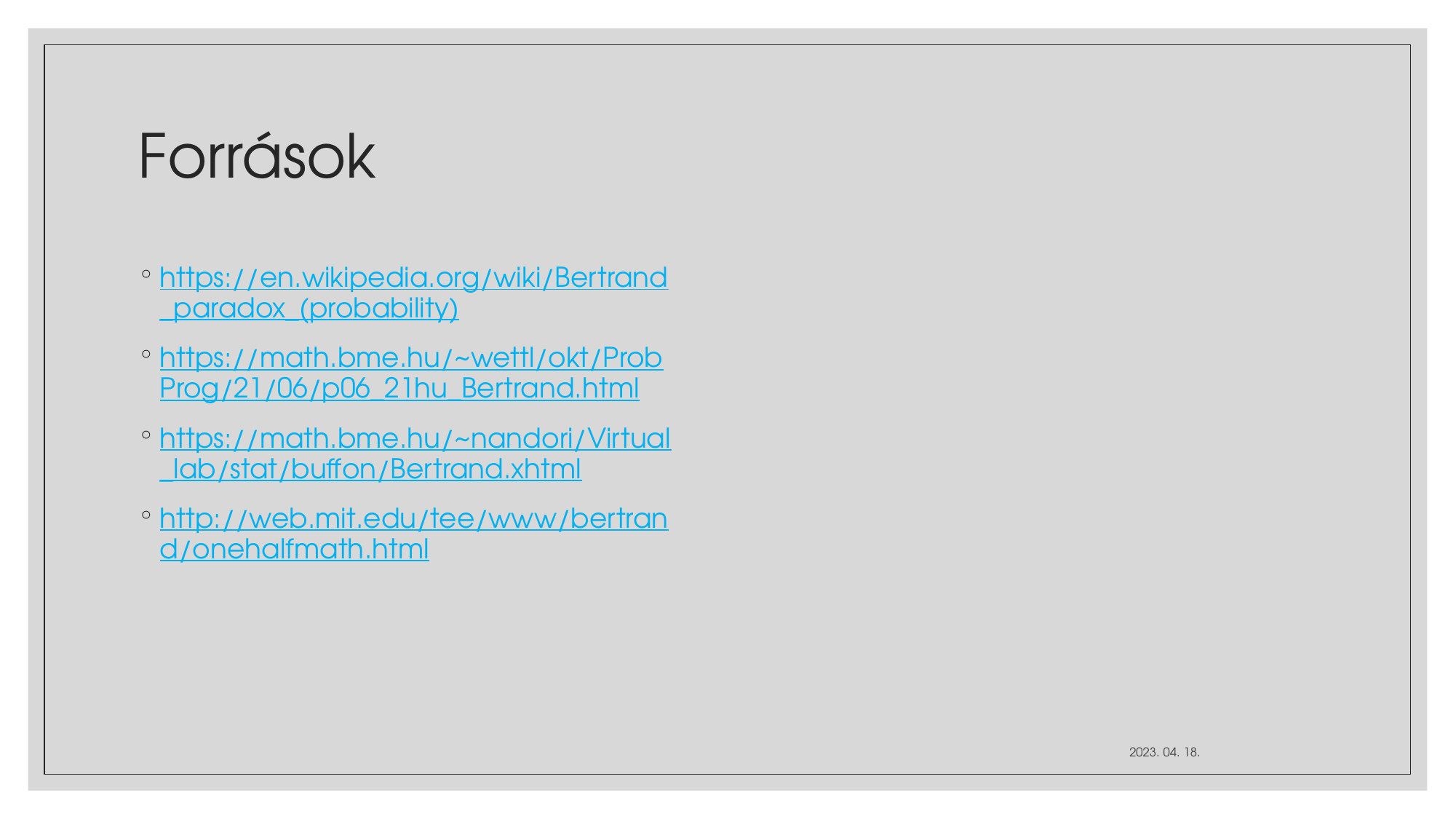

# Források
https://en.wikipedia.org/wiki/Bertrand_paradox_(probability)
https://math.bme.hu/~wettl/okt/ProbProg/21/06/p06_21hu_Bertrand.html
https://math.bme.hu/~nandori/Virtual_lab/stat/buffon/Bertrand.xhtml
http://web.mit.edu/tee/www/bertrand/onehalfmath.html

2023. 04. 18.